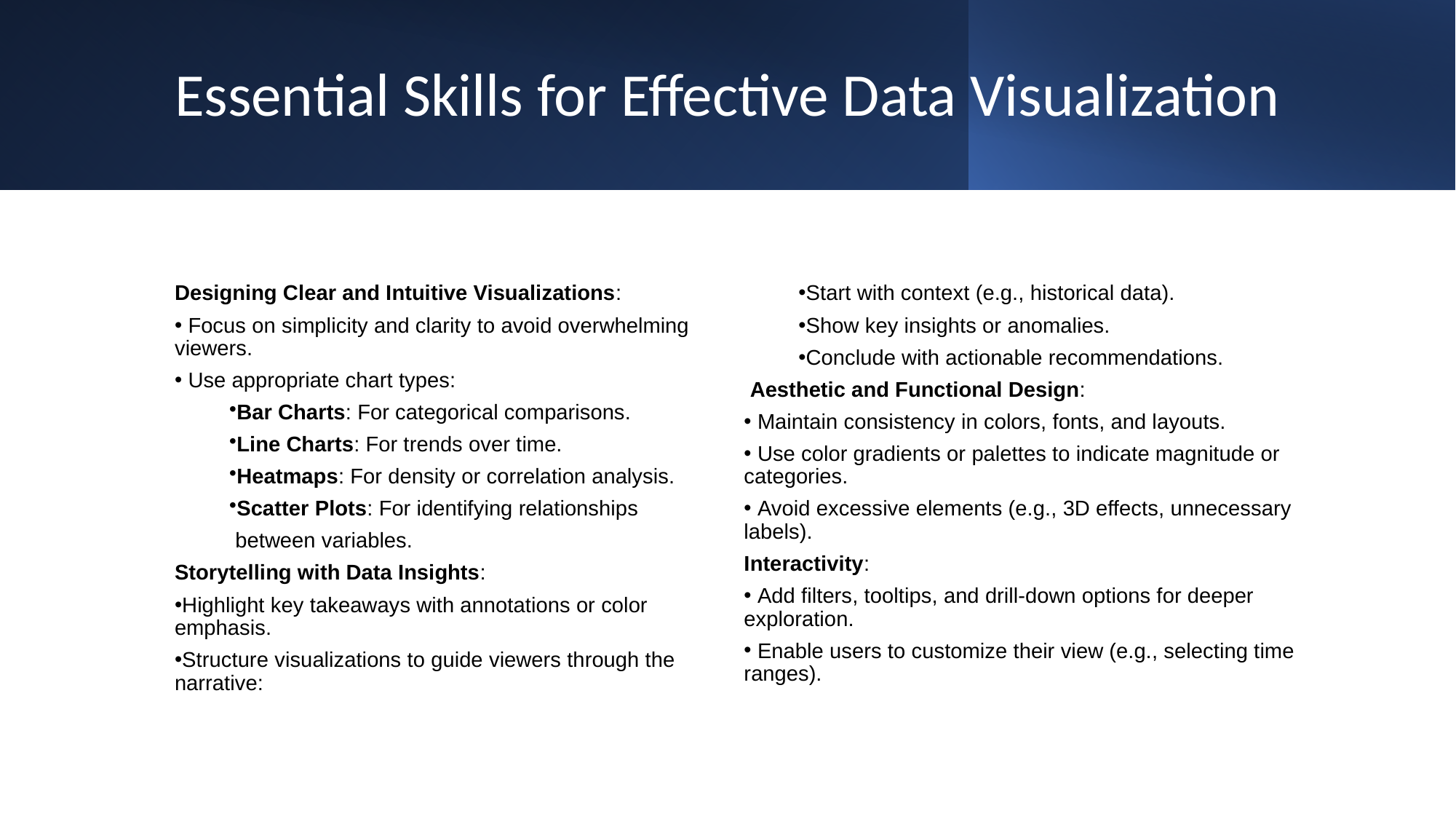

# Essential Skills for Effective Data Visualization
Designing Clear and Intuitive Visualizations:
 Focus on simplicity and clarity to avoid overwhelming viewers.
 Use appropriate chart types:
Bar Charts: For categorical comparisons.
Line Charts: For trends over time.
Heatmaps: For density or correlation analysis.
Scatter Plots: For identifying relationships
 between variables.
Storytelling with Data Insights:
Highlight key takeaways with annotations or color emphasis.
Structure visualizations to guide viewers through the narrative:
Start with context (e.g., historical data).
Show key insights or anomalies.
Conclude with actionable recommendations.
 Aesthetic and Functional Design:
 Maintain consistency in colors, fonts, and layouts.
 Use color gradients or palettes to indicate magnitude or categories.
 Avoid excessive elements (e.g., 3D effects, unnecessary labels).
Interactivity:
 Add filters, tooltips, and drill-down options for deeper exploration.
 Enable users to customize their view (e.g., selecting time ranges).